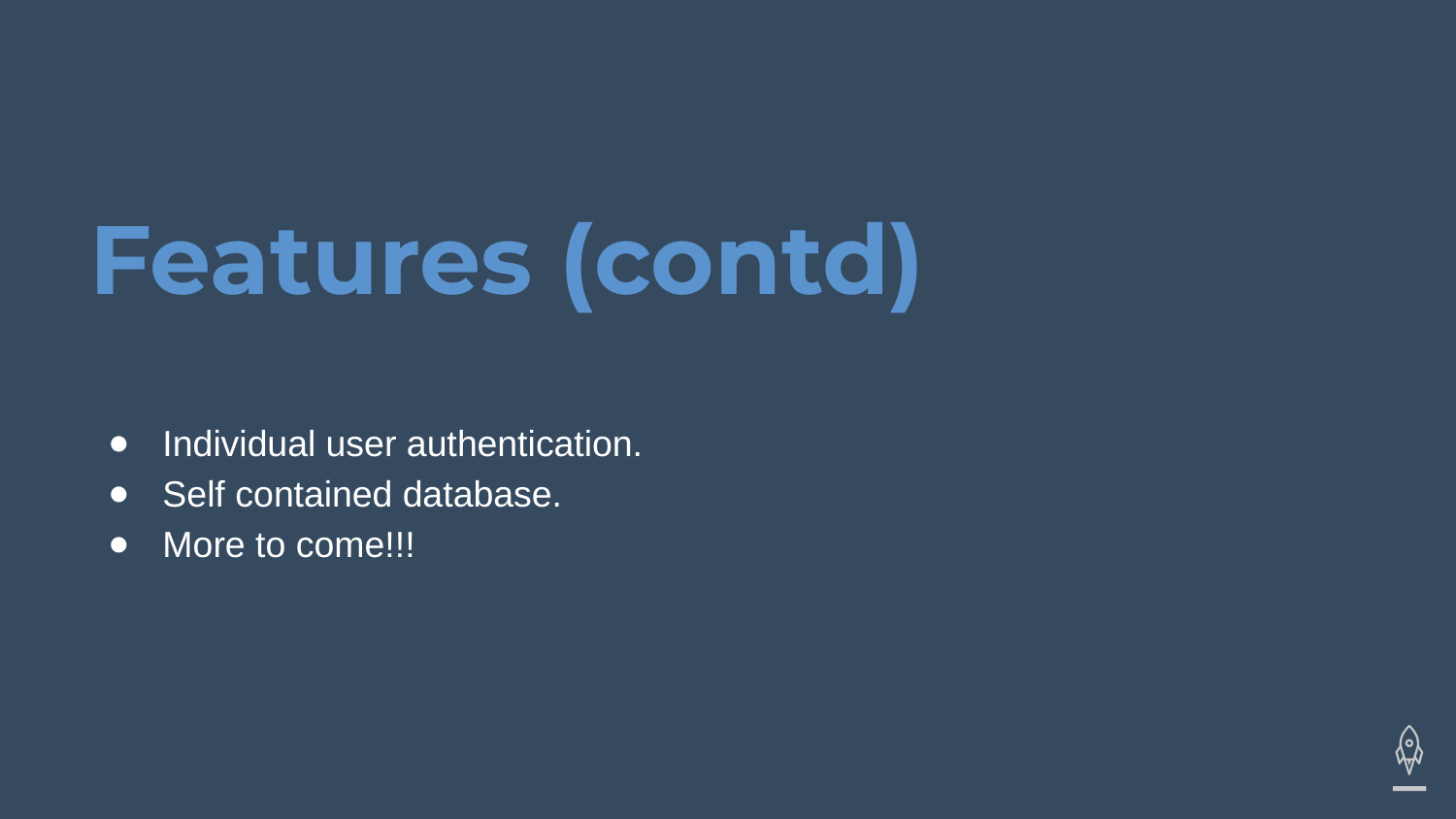

# Features (contd)
Individual user authentication.
Self contained database.
More to come!!!